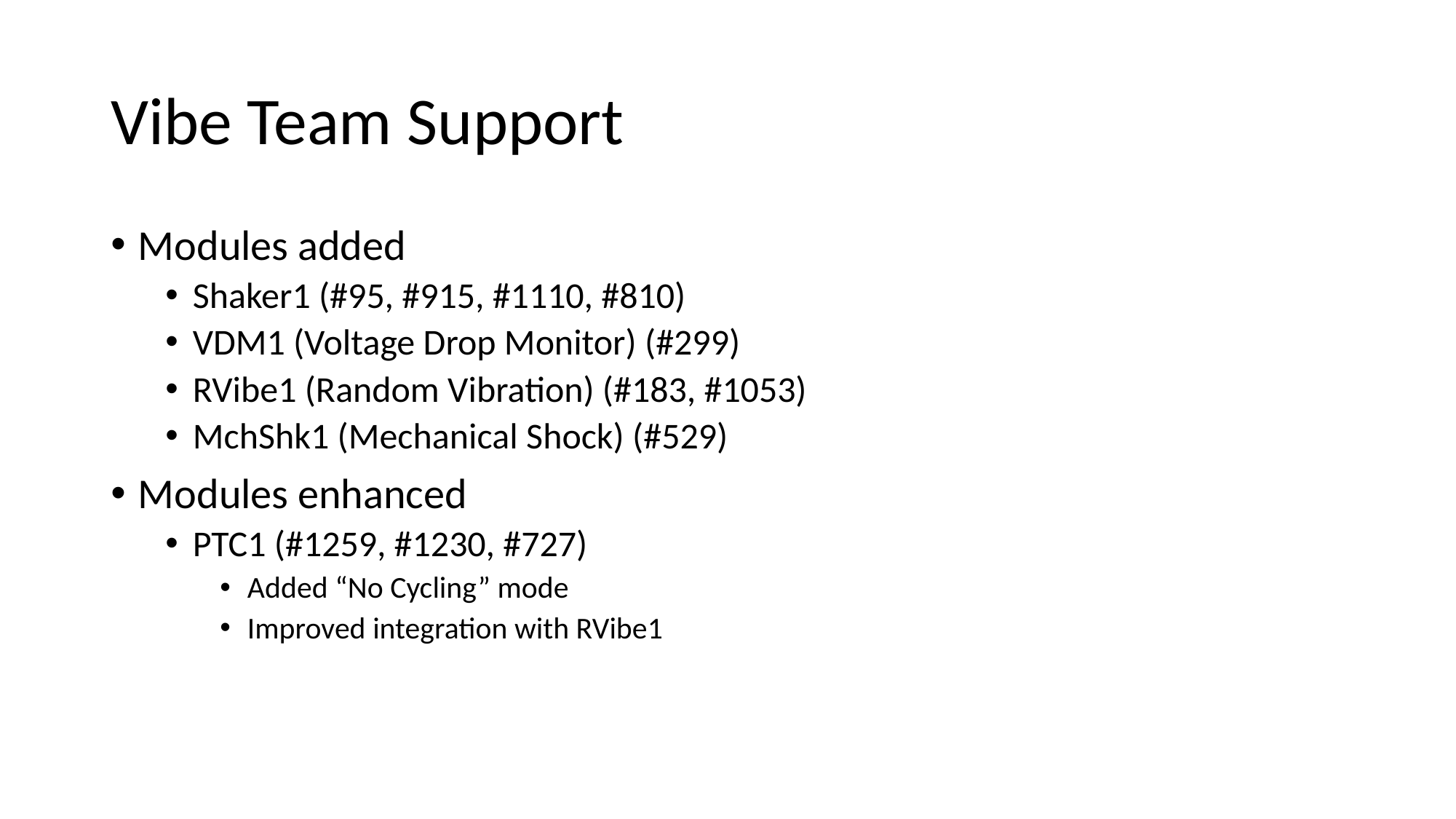

# Vibe Team Support
Modules added
Shaker1 (#95, #915, #1110, #810)
VDM1 (Voltage Drop Monitor) (#299)
RVibe1 (Random Vibration) (#183, #1053)
MchShk1 (Mechanical Shock) (#529)
Modules enhanced
PTC1 (#1259, #1230, #727)
Added “No Cycling” mode
Improved integration with RVibe1